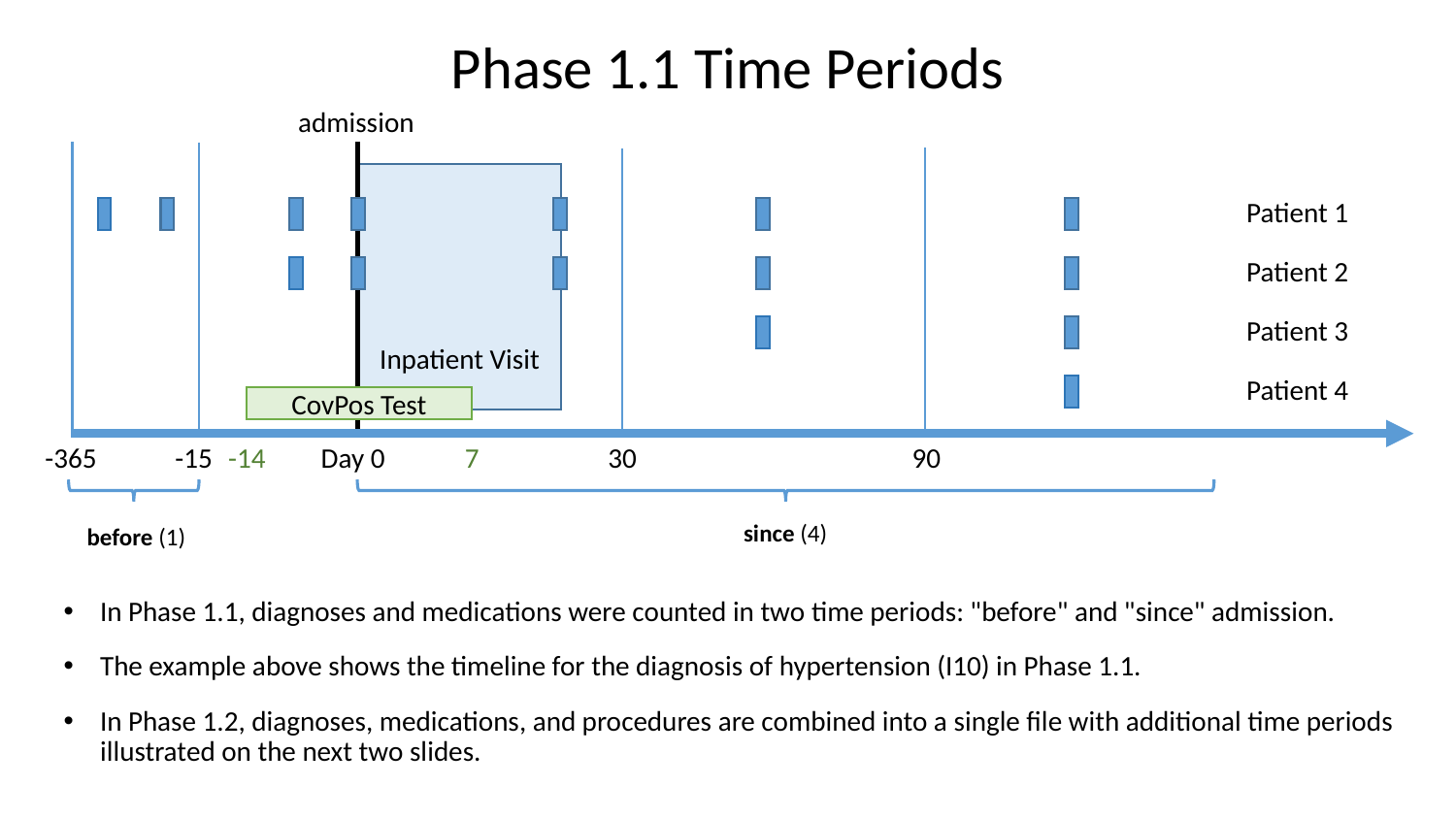

# Phase 1.1 Time Periods

admission

Patient 1

Patient 2

Patient 3

Inpatient Visit
Patient 4

CovPos Test

-365
-15
-14
Day 0
7
30
90
since (4)
before (1)
In Phase 1.1, diagnoses and medications were counted in two time periods: "before" and "since" admission.
The example above shows the timeline for the diagnosis of hypertension (I10) in Phase 1.1.
In Phase 1.2, diagnoses, medications, and procedures are combined into a single file with additional time periods illustrated on the next two slides.